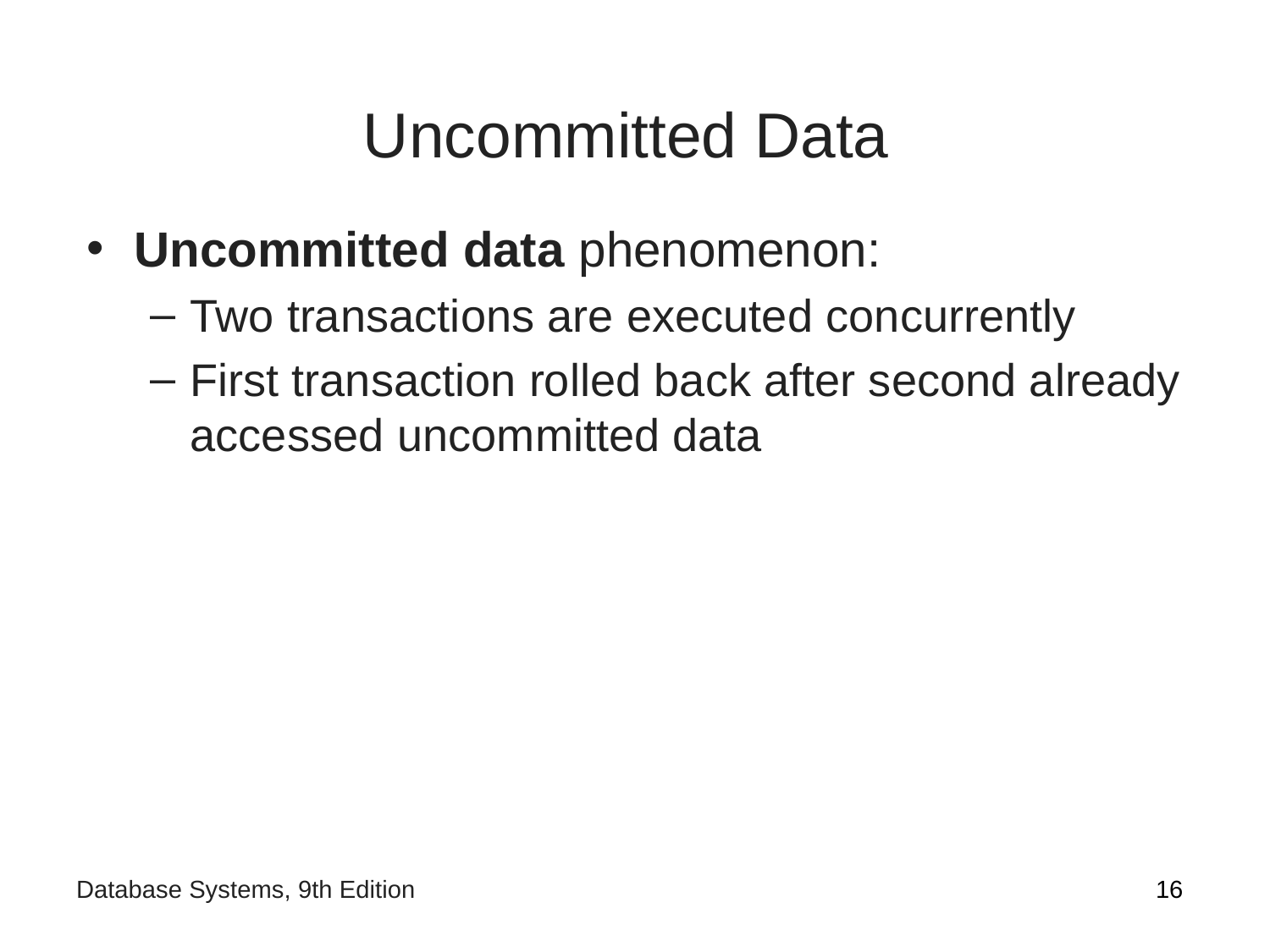

# Uncommitted Data
Uncommitted data phenomenon:
Two transactions are executed concurrently
First transaction rolled back after second already accessed uncommitted data
16
Database Systems, 9th Edition